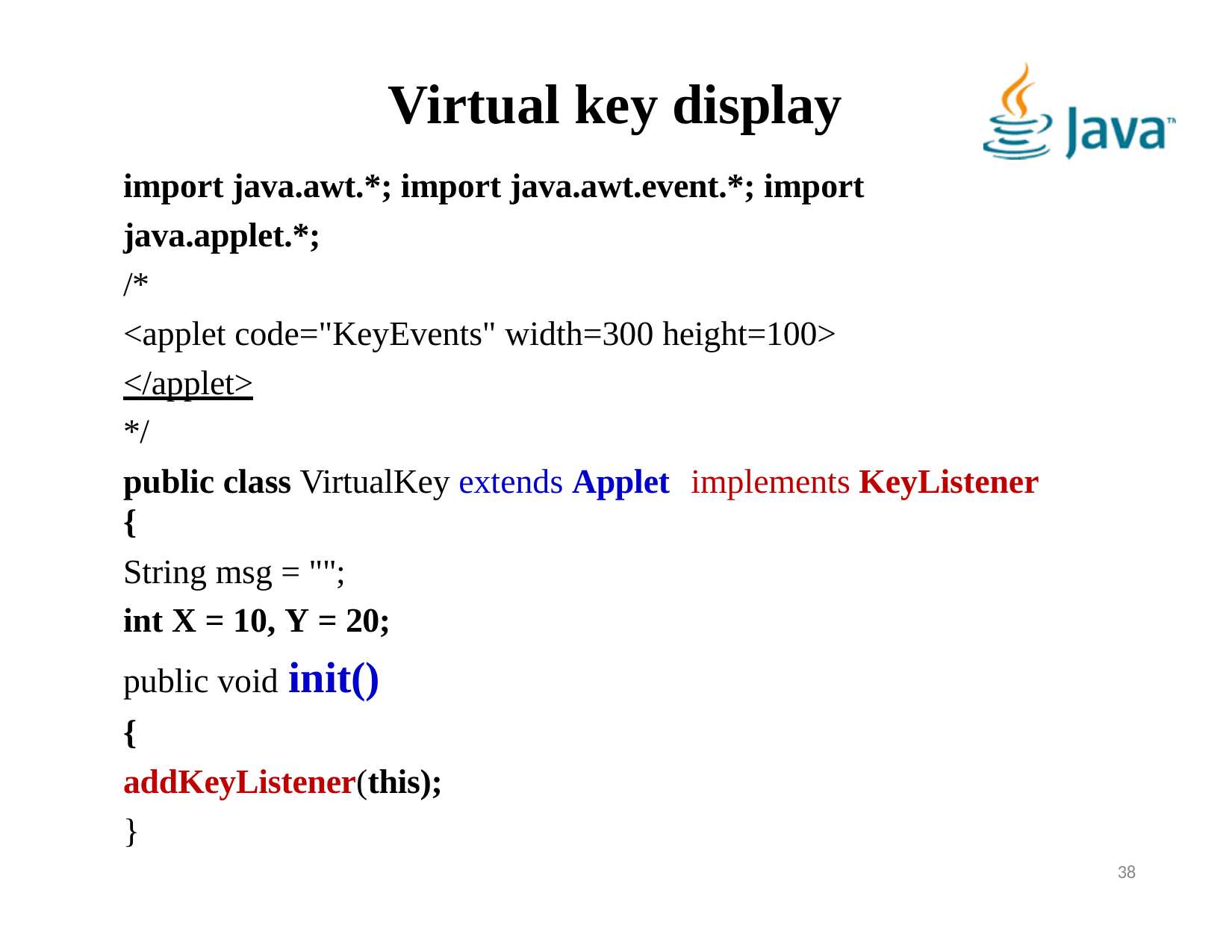

# Virtual key display
import java.awt.*; import java.awt.event.*; import java.applet.*;
/*
<applet code="KeyEvents" width=300 height=100>
</applet>
*/
public class VirtualKey extends Applet	implements KeyListener {
String msg = "";
int X = 10, Y = 20;
public void init()
{
addKeyListener(this);
}
38